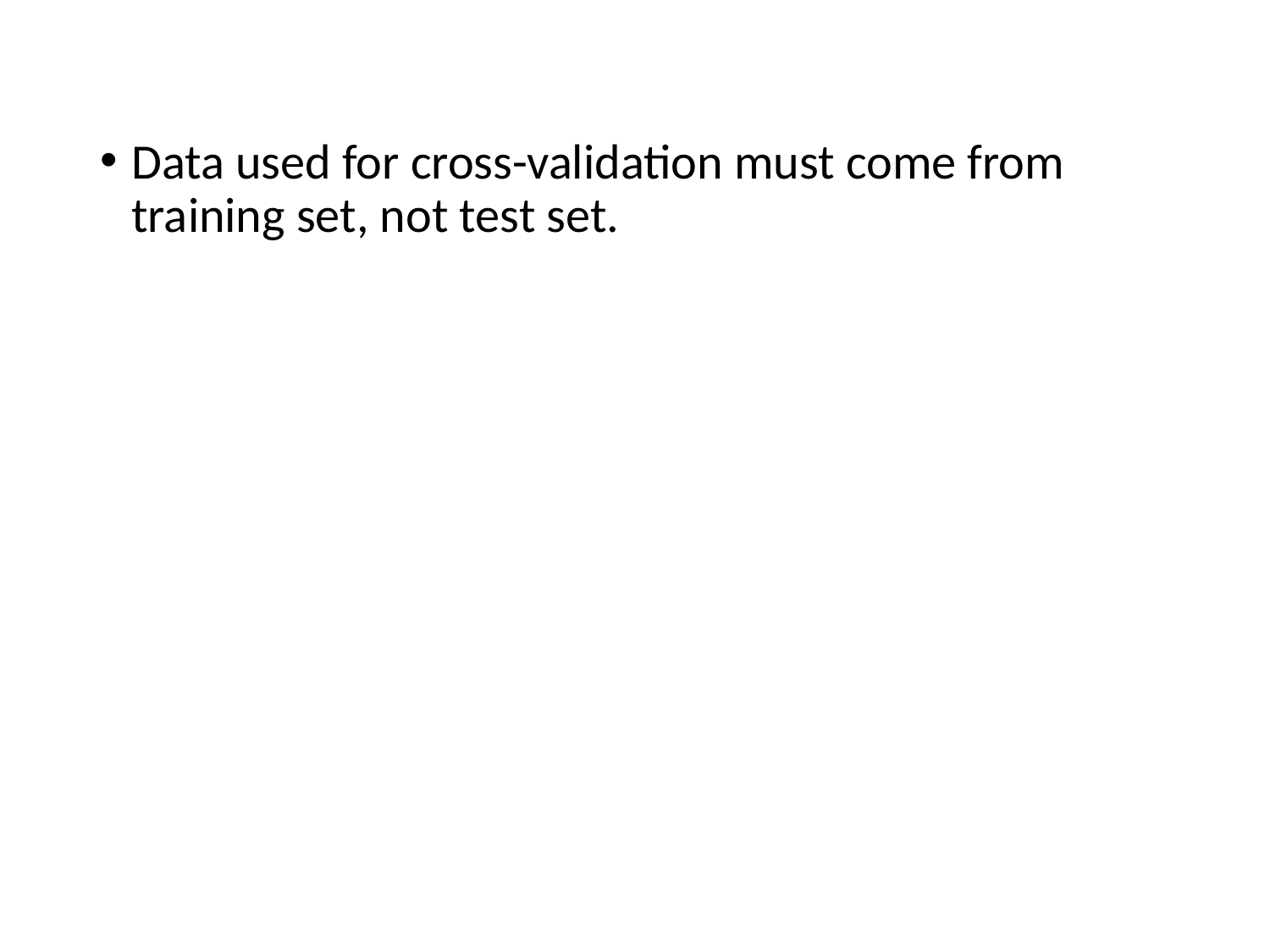

Data used for cross-validation must come from training set, not test set.